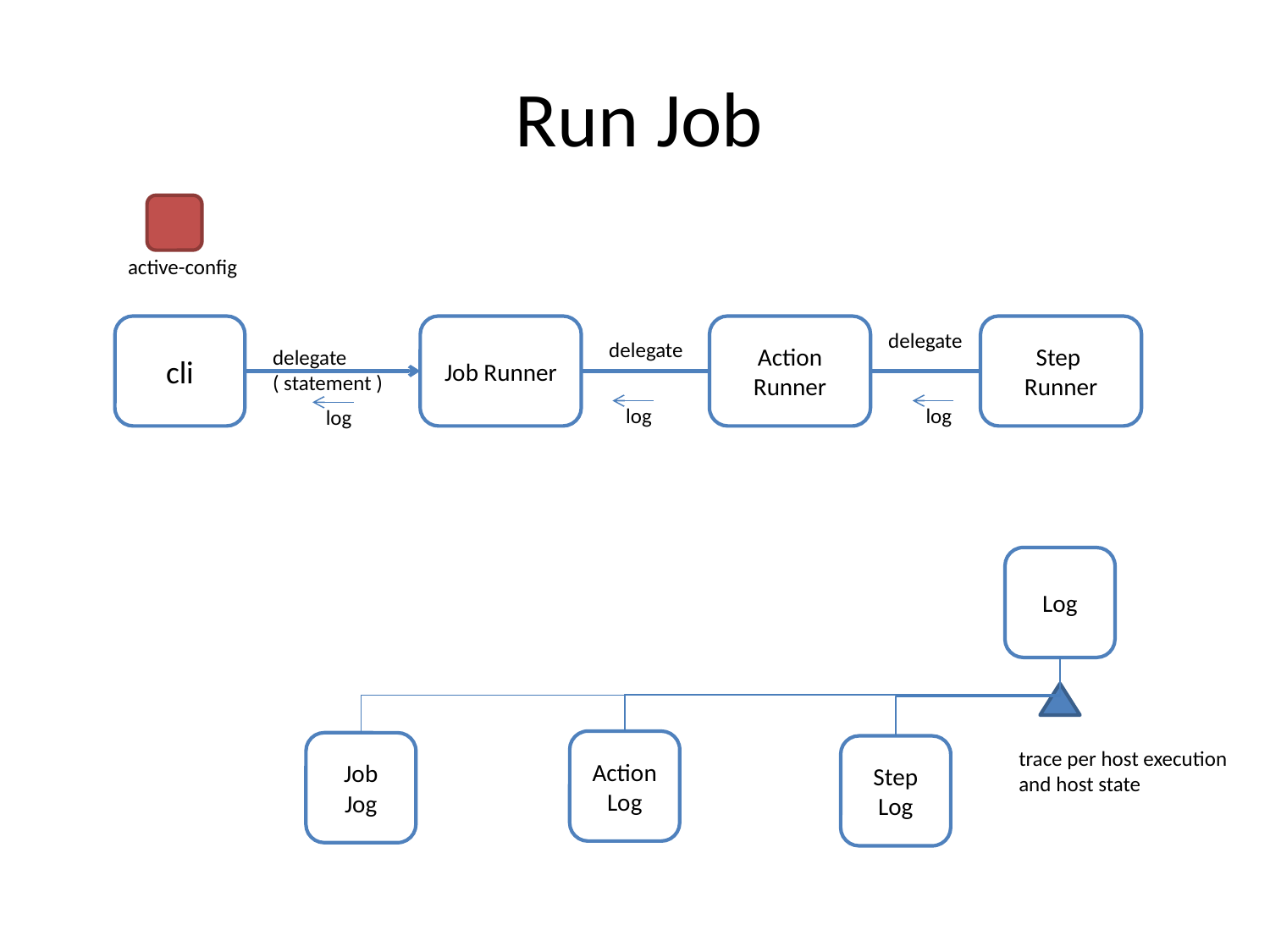

# Run Job

active-config
cli
Job Runner
Action Runner
Step
Runner
delegate
delegate
delegate
( statement )
log
log
log
Log

Action
Log
Job
Jog
Step
Log
trace per host execution
and host state